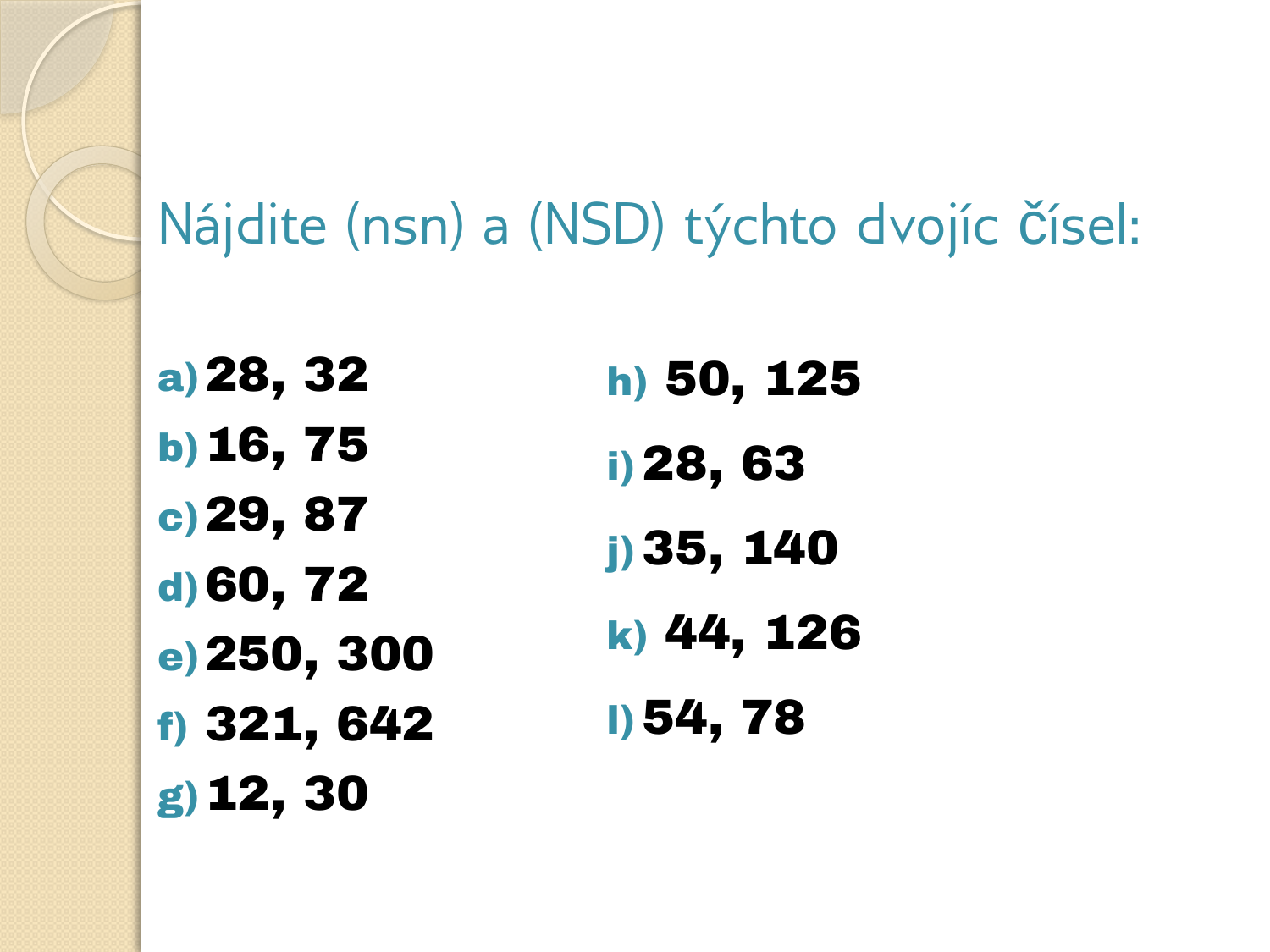

# Nájdite (nsn) a (NSD) týchto dvojíc čísel:
28, 32
16, 75
29, 87
60, 72
250, 300
321, 642
12, 30
 50, 125
28, 63
35, 140
 44, 126
54, 78